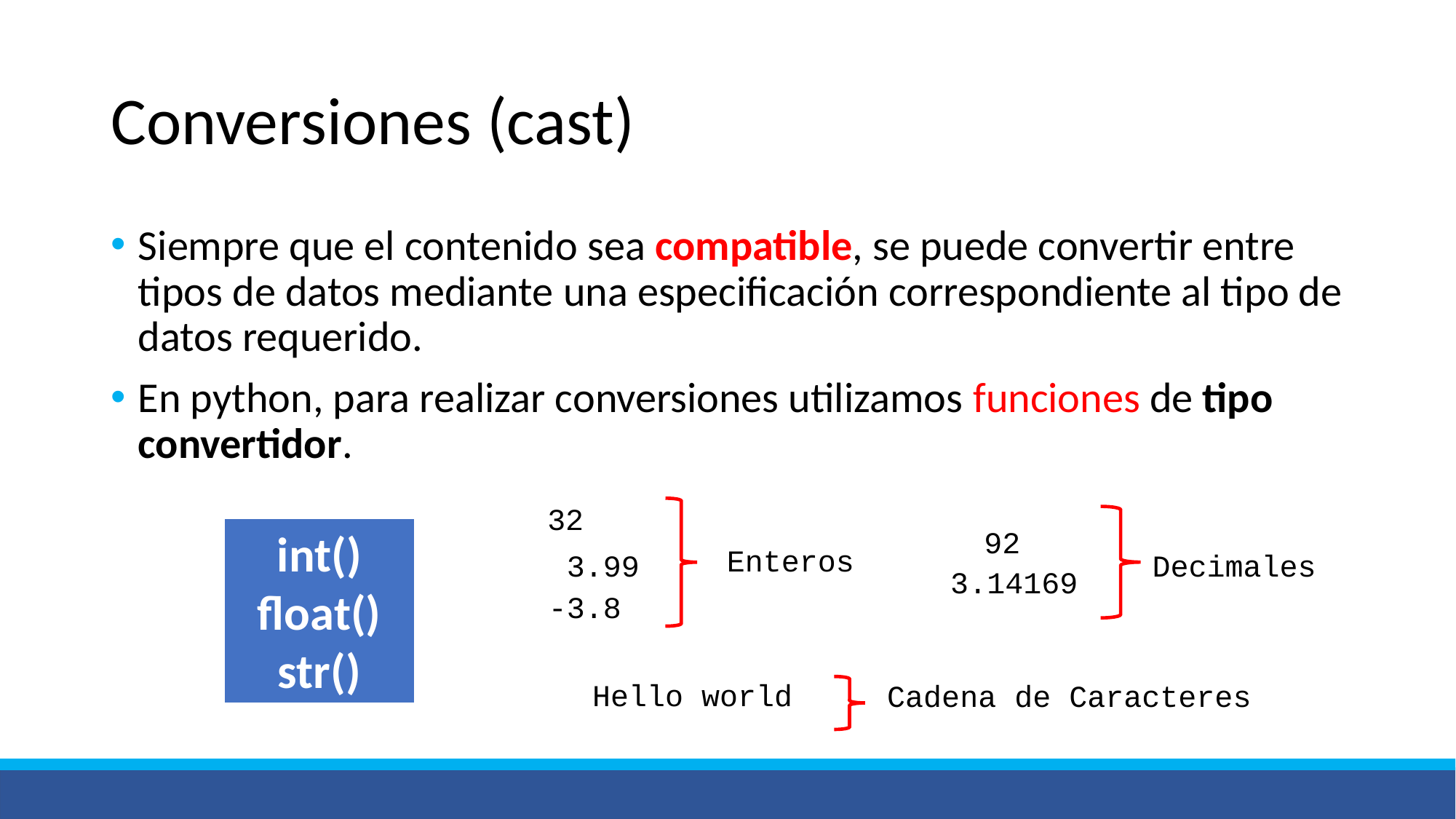

# Conversiones (cast)
Siempre que el contenido sea compatible, se puede convertir entre tipos de datos mediante una especificación correspondiente al tipo de datos requerido.
En python, para realizar conversiones utilizamos funciones de tipo convertidor.

32
Enteros
3.99
-3.8

92
Decimales
3.14169

Hello world
Cadena de Caracteres
int()
float()
str()